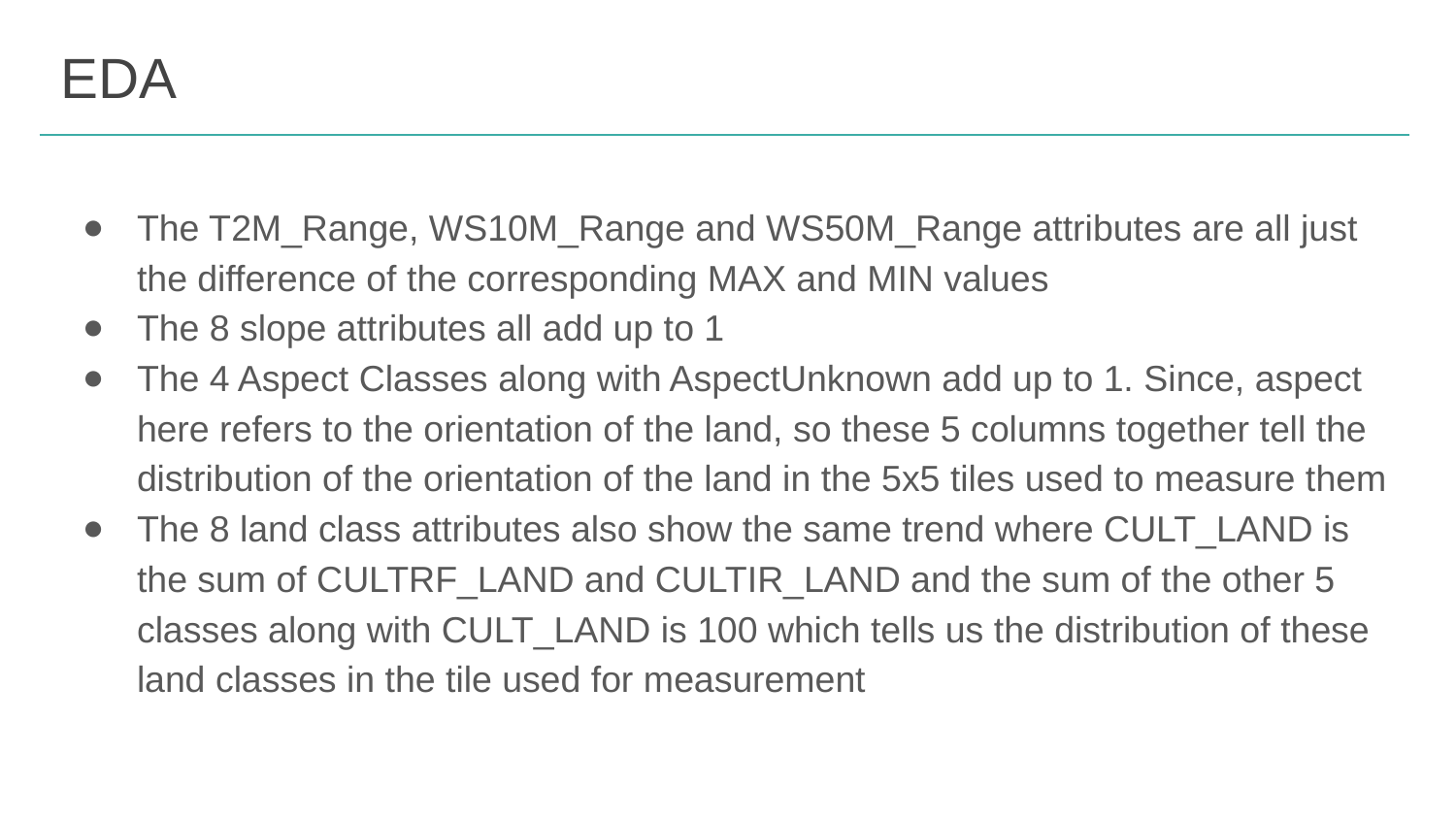

# EDA
The T2M_Range, WS10M_Range and WS50M_Range attributes are all just the difference of the corresponding MAX and MIN values
The 8 slope attributes all add up to 1
The 4 Aspect Classes along with AspectUnknown add up to 1. Since, aspect here refers to the orientation of the land, so these 5 columns together tell the distribution of the orientation of the land in the 5x5 tiles used to measure them
The 8 land class attributes also show the same trend where CULT_LAND is the sum of CULTRF_LAND and CULTIR_LAND and the sum of the other 5 classes along with CULT_LAND is 100 which tells us the distribution of these land classes in the tile used for measurement